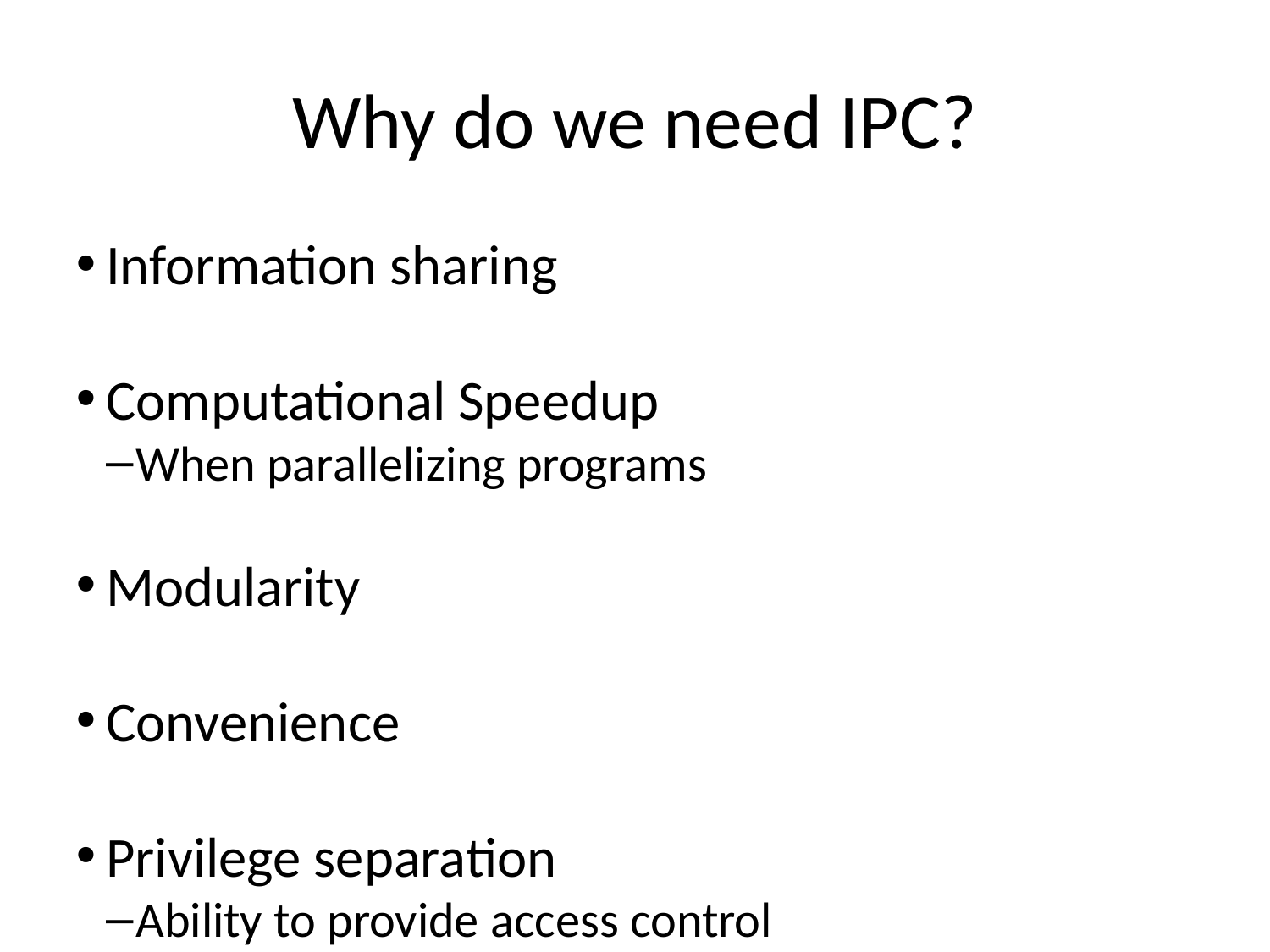

Why do we need IPC?
Information sharing

Computational Speedup
When parallelizing programs

Modularity

Convenience

Privilege separation
Ability to provide access control